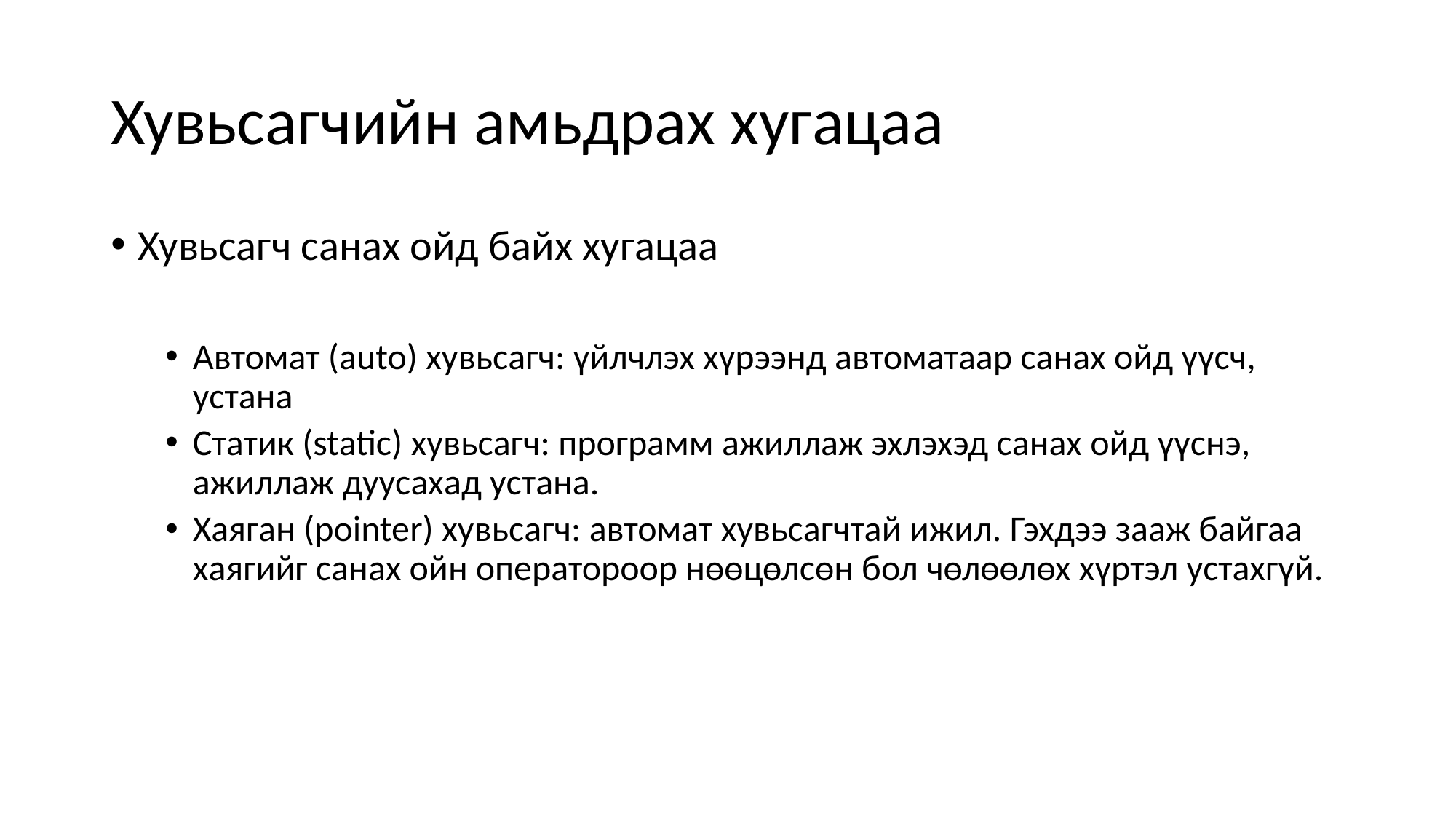

# Хувьсагчийн амьдрах хугацаа
Хувьсагч санах ойд байх хугацаа

Автомат (auto) хувьсагч: үйлчлэх хүрээнд автоматаар санах ойд үүсч, устана
Статик (static) хувьсагч: программ ажиллаж эхлэхэд санах ойд үүснэ, ажиллаж дуусахад устана.
Хаяган (pointer) хувьсагч: автомат хувьсагчтай ижил. Гэхдээ зааж байгаа хаягийг санах ойн оператороор нөөцөлсөн бол чөлөөлөх хүртэл устахгүй.